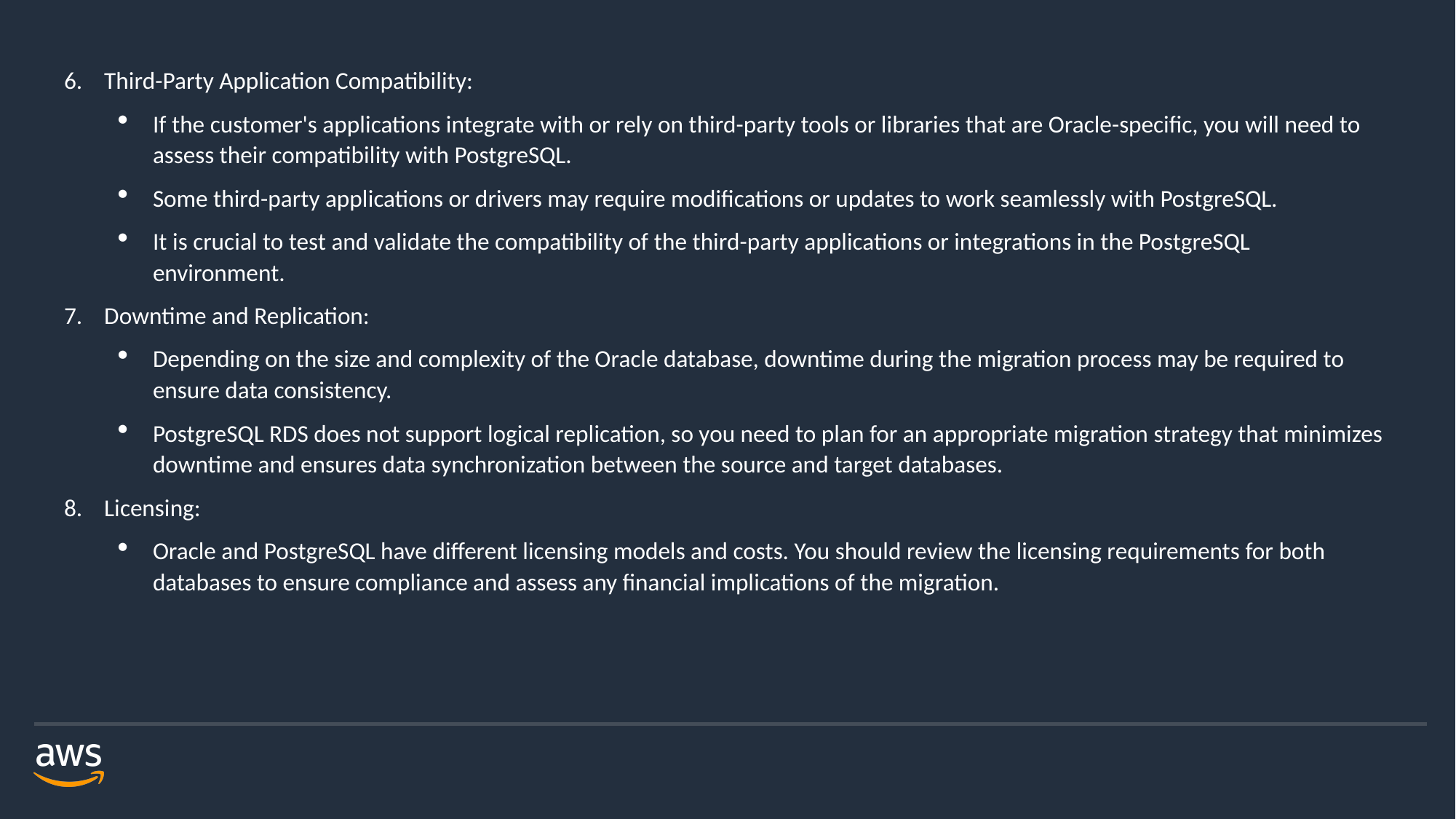

6.    Third-Party Application Compatibility:
If the customer's applications integrate with or rely on third-party tools or libraries that are Oracle-specific, you will need to assess their compatibility with PostgreSQL.
Some third-party applications or drivers may require modifications or updates to work seamlessly with PostgreSQL.
It is crucial to test and validate the compatibility of the third-party applications or integrations in the PostgreSQL environment.
7.    Downtime and Replication:
Depending on the size and complexity of the Oracle database, downtime during the migration process may be required to ensure data consistency.
PostgreSQL RDS does not support logical replication, so you need to plan for an appropriate migration strategy that minimizes downtime and ensures data synchronization between the source and target databases.
8.    Licensing:
Oracle and PostgreSQL have different licensing models and costs. You should review the licensing requirements for both databases to ensure compliance and assess any financial implications of the migration.